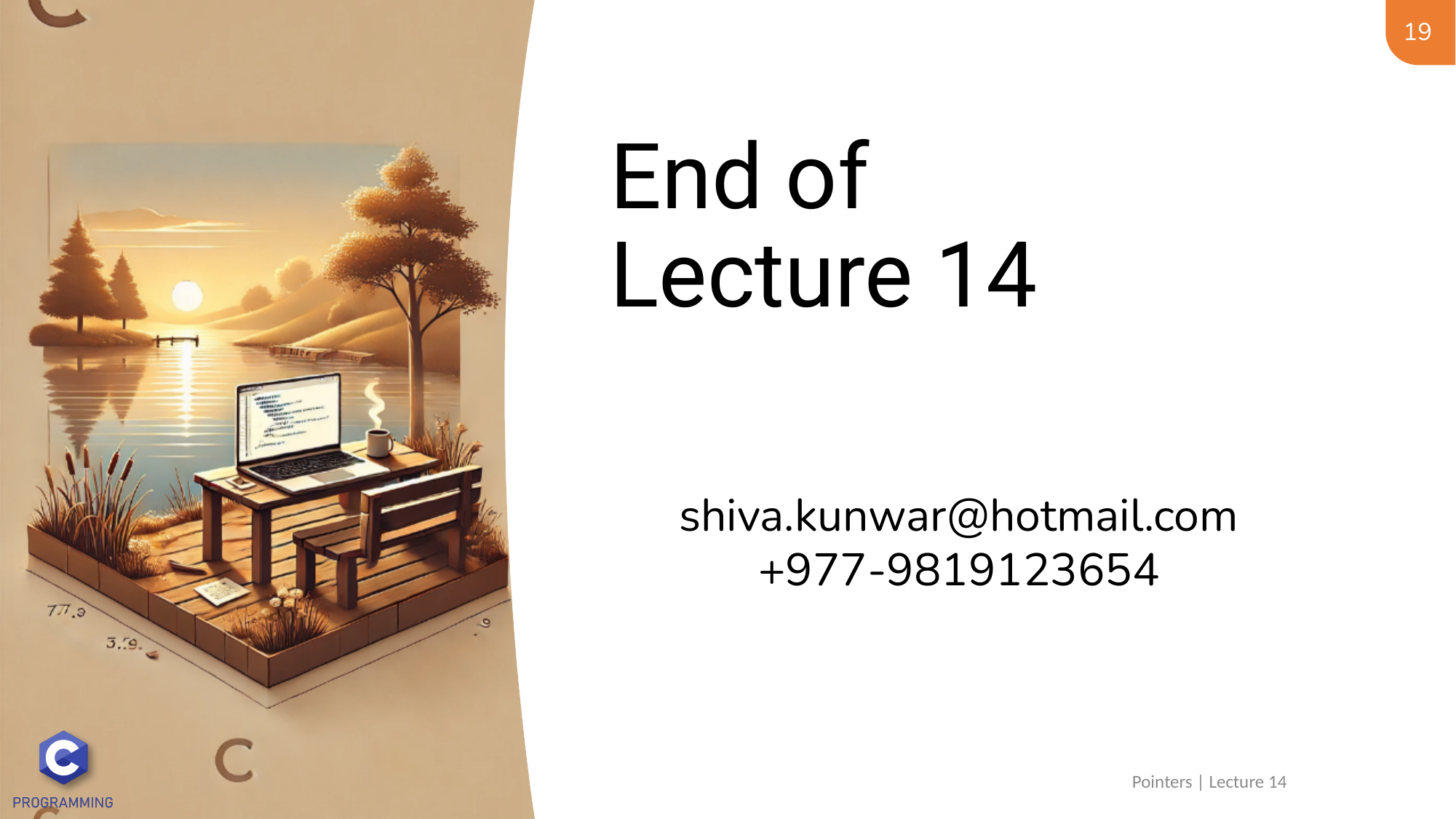

19
# End of Lecture 14
Pointers | Lecture 14